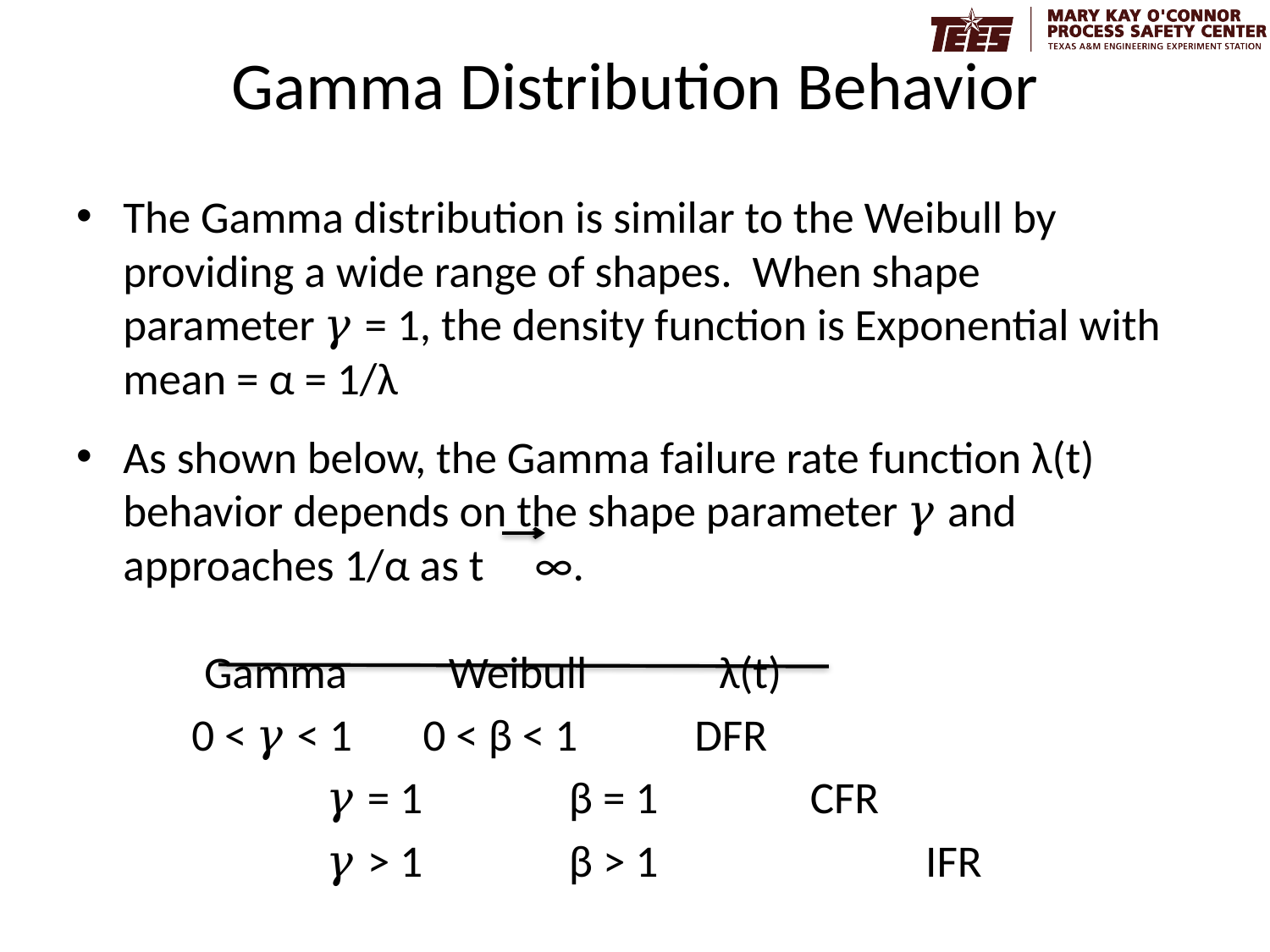

# Gamma Distribution Behavior
The Gamma distribution is similar to the Weibull by providing a wide range of shapes.  When shape parameter 𝛾 = 1, the density function is Exponential with mean = α = 1/λ
As shown below, the Gamma failure rate function λ(t) behavior depends on the shape parameter 𝛾 and approaches 1/α as t     ∞.
        Gamma          Weibull             λ(t)
   		0 < 𝛾 < 1		0 < β < 1	    DFR
	 	  𝛾 = 1   		   β = 1 	    CFR
	 	  𝛾 > 1        	   β > 1	    	    IFR